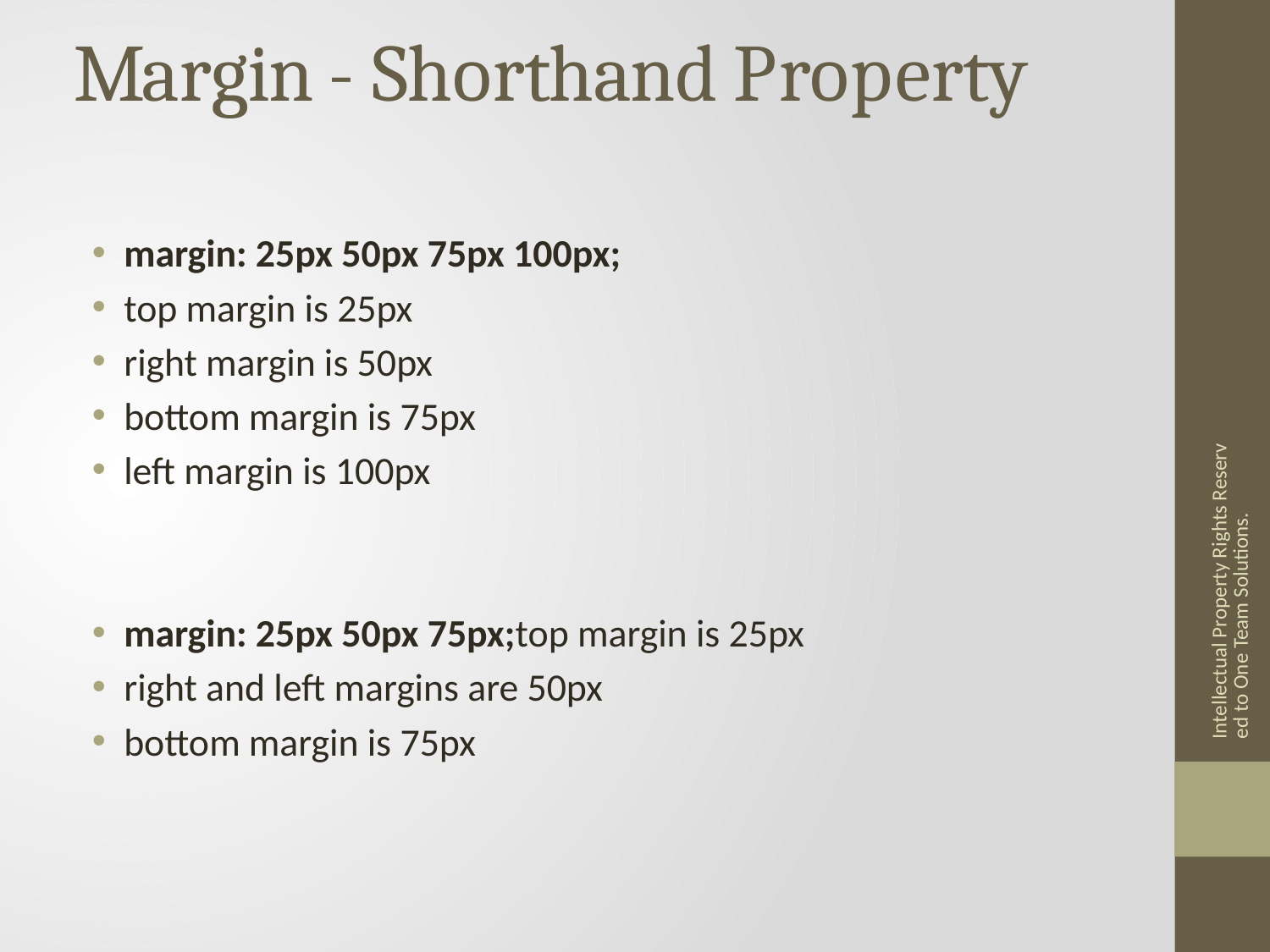

# Margin - Shorthand Property
margin: 25px 50px 75px 100px;
top margin is 25px
right margin is 50px
bottom margin is 75px
left margin is 100px

margin: 25px 50px 75px;top margin is 25px
right and left margins are 50px
bottom margin is 75px

Intellectual Property Rights Reserved to One Team Solutions.